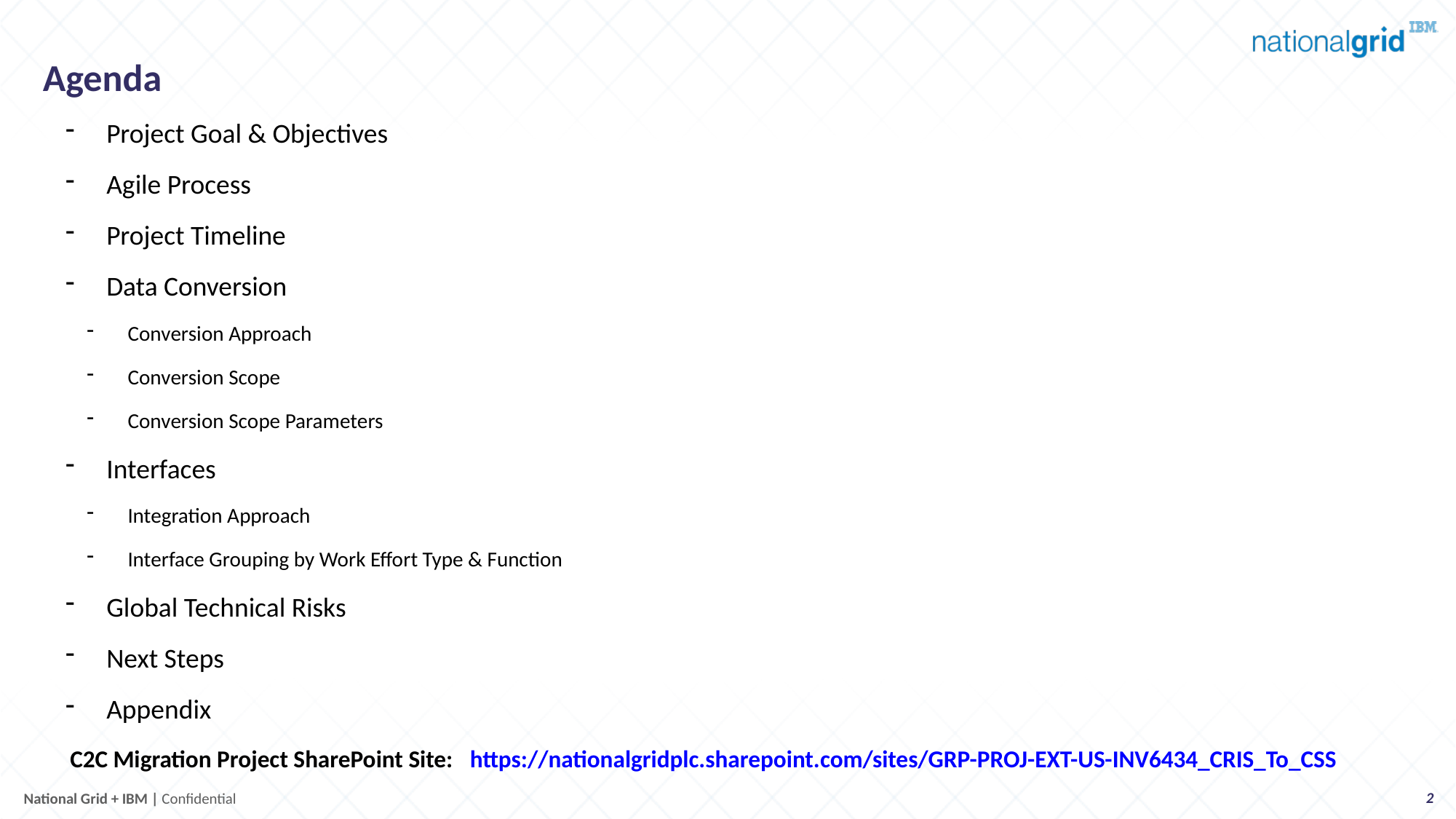

# Agenda
Project Goal & Objectives
Agile Process
Project Timeline
Data Conversion
Conversion Approach
Conversion Scope
Conversion Scope Parameters
Interfaces
Integration Approach
Interface Grouping by Work Effort Type & Function
Global Technical Risks
Next Steps
Appendix

C2C Migration Project SharePoint Site:   https://nationalgridplc.sharepoint.com/sites/GRP-PROJ-EXT-US-INV6434_CRIS_To_CSS